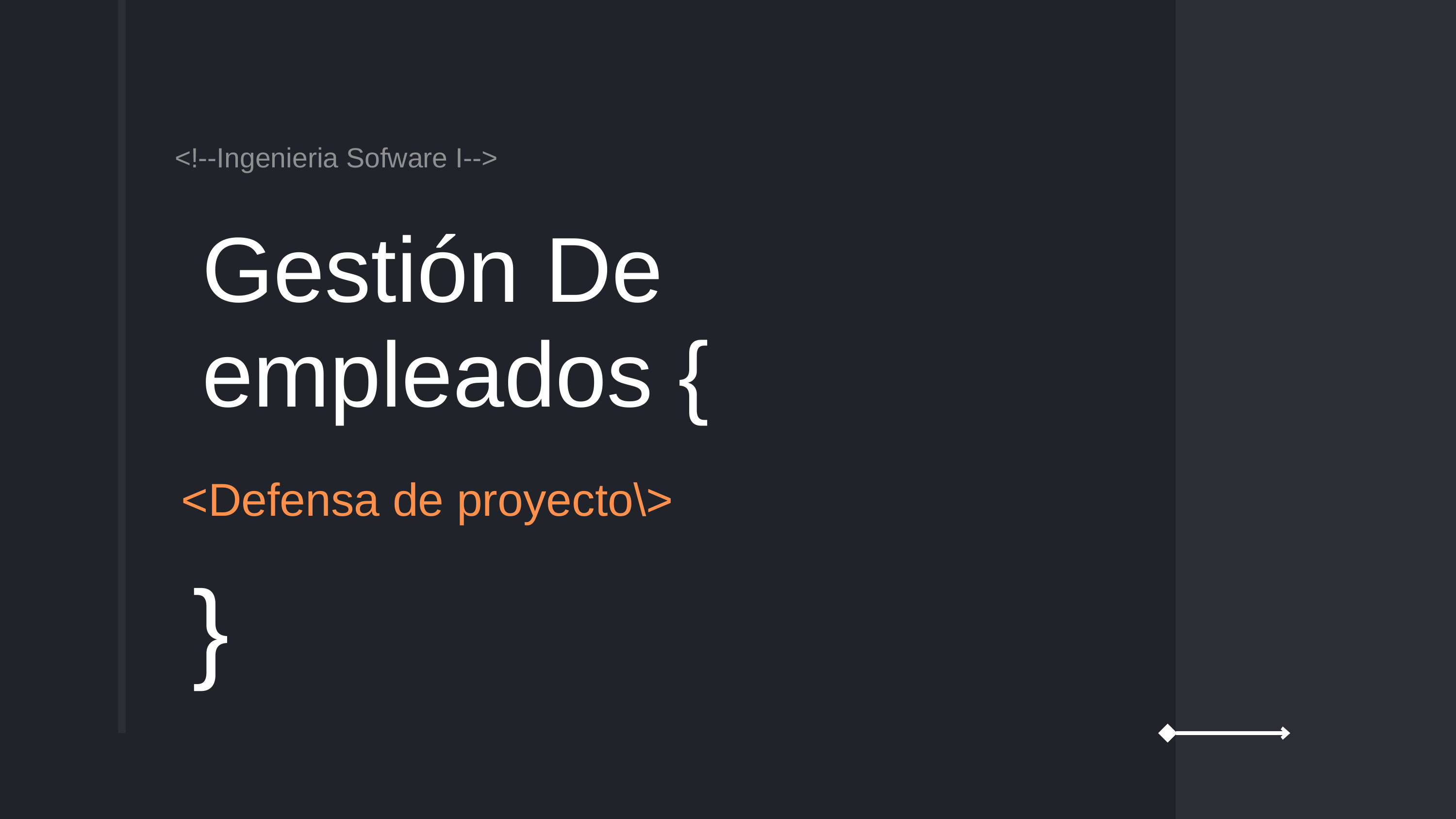

<!--Ingenieria Sofware I-->
Gestión De empleados {

<Defensa de proyecto\>
}